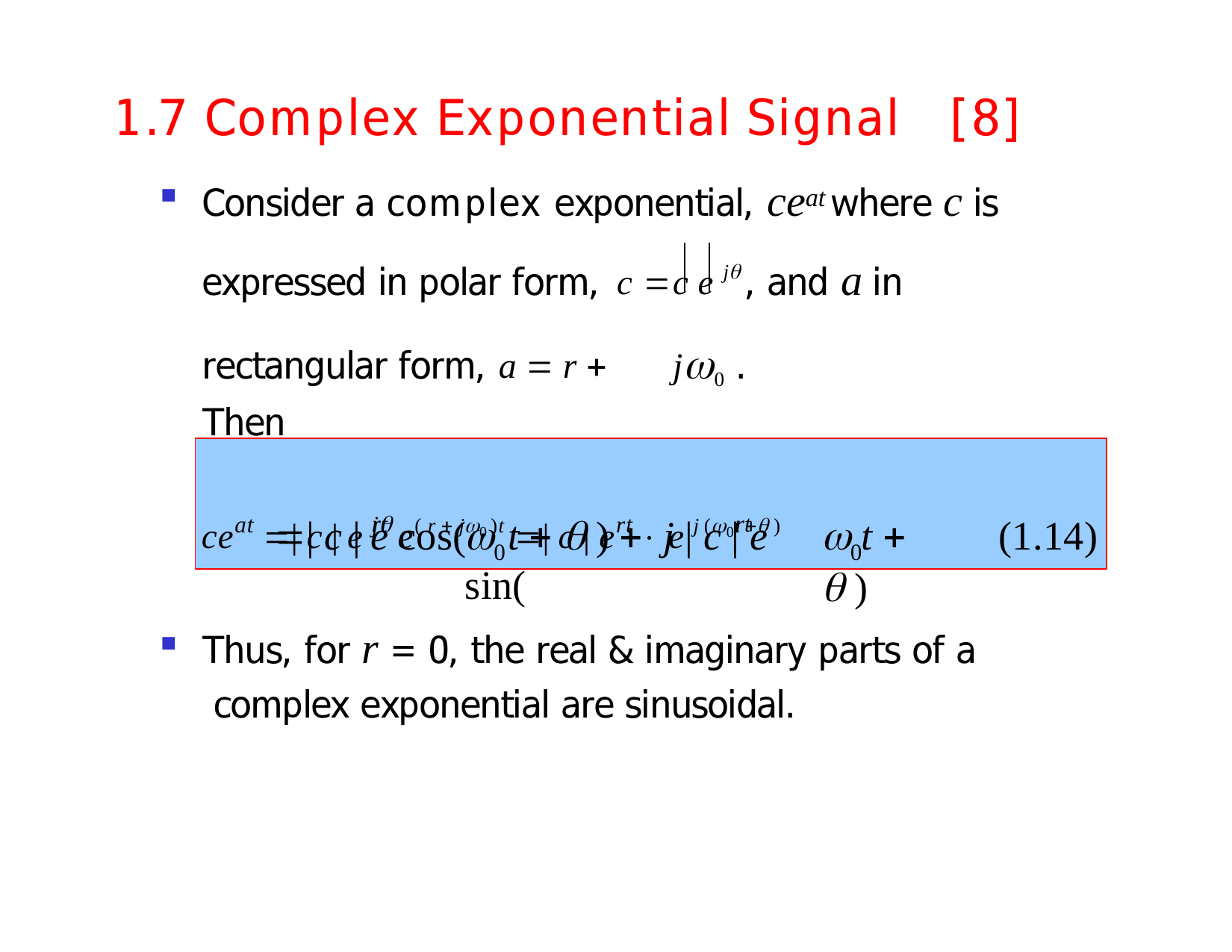

# 1.7 Complex Exponential Signal	[8]
Consider a complex exponential, ceat where c is  expressed in polar form, c =	c e jθ , and a in  rectangular form, a = r +	jω0 .
Then
ceat =| c | e jθ e( r + jω0 )t =| c | ert ⋅ e j (ω0t +θ )

ω t + θ ) +  j | c | e	sin(
ω t + θ )
rt
rt
=| c | e	cos(
(1.14)
0	0
Thus, for r = 0, the real & imaginary parts of a  complex exponential are sinusoidal.
Dr. B. S. Daga  Fr.CRCE, Mumbai